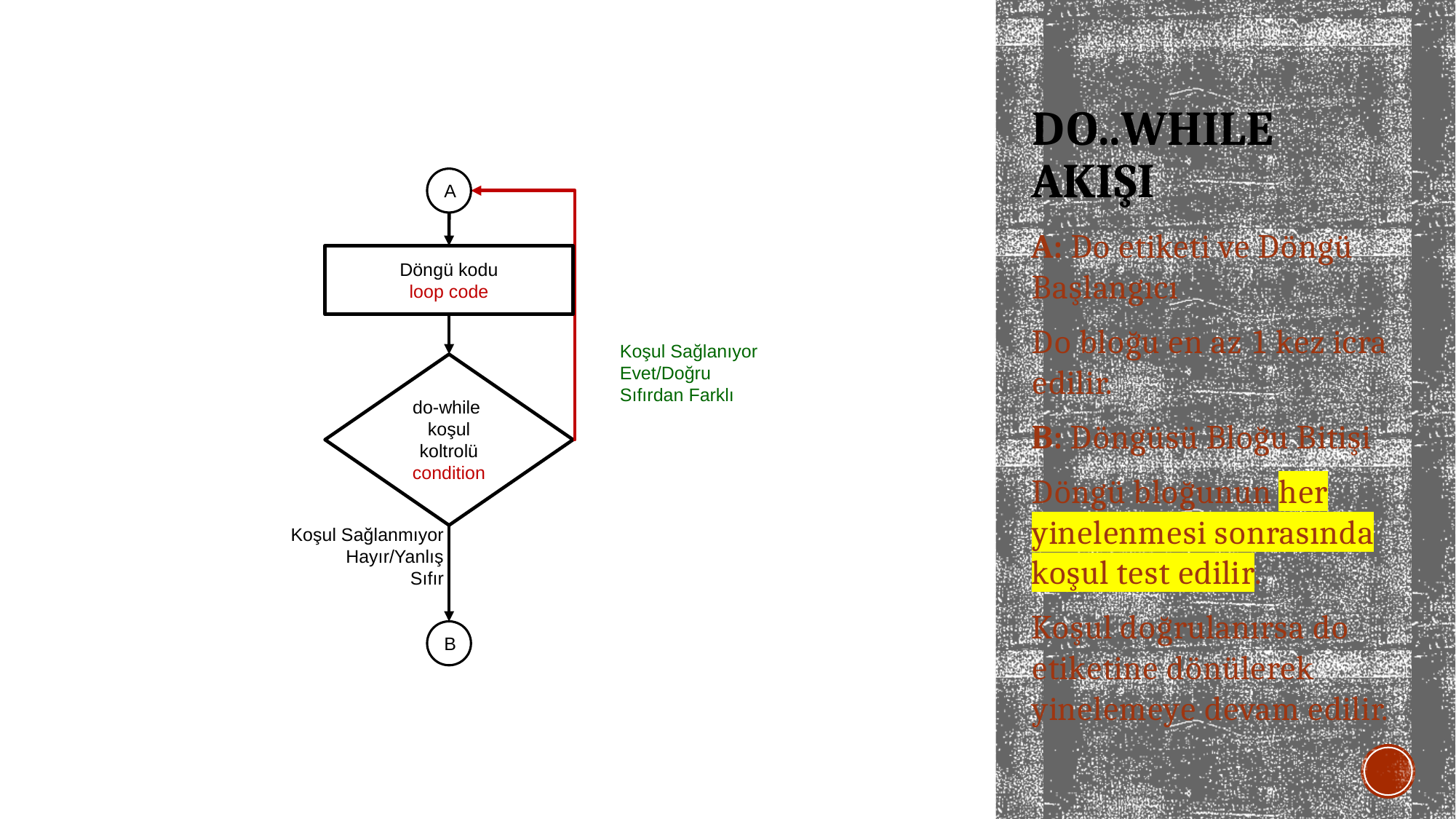

# Do..Whıle akışı
A
Döngü kodu
loop code
Koşul Sağlanıyor
Evet/Doğru
Sıfırdan Farklı
do-while  koşul koltrolü
condition
Koşul Sağlanmıyor
Hayır/Yanlış
Sıfır
B
A: Do etiketi ve Döngü Başlangıcı
Do bloğu en az 1 kez icra edilir.
B: Döngüsü Bloğu Bitişi
Döngü bloğunun her yinelenmesi sonrasında koşul test edilir.
Koşul doğrulanırsa do etiketine dönülerek yinelemeye devam edilir.